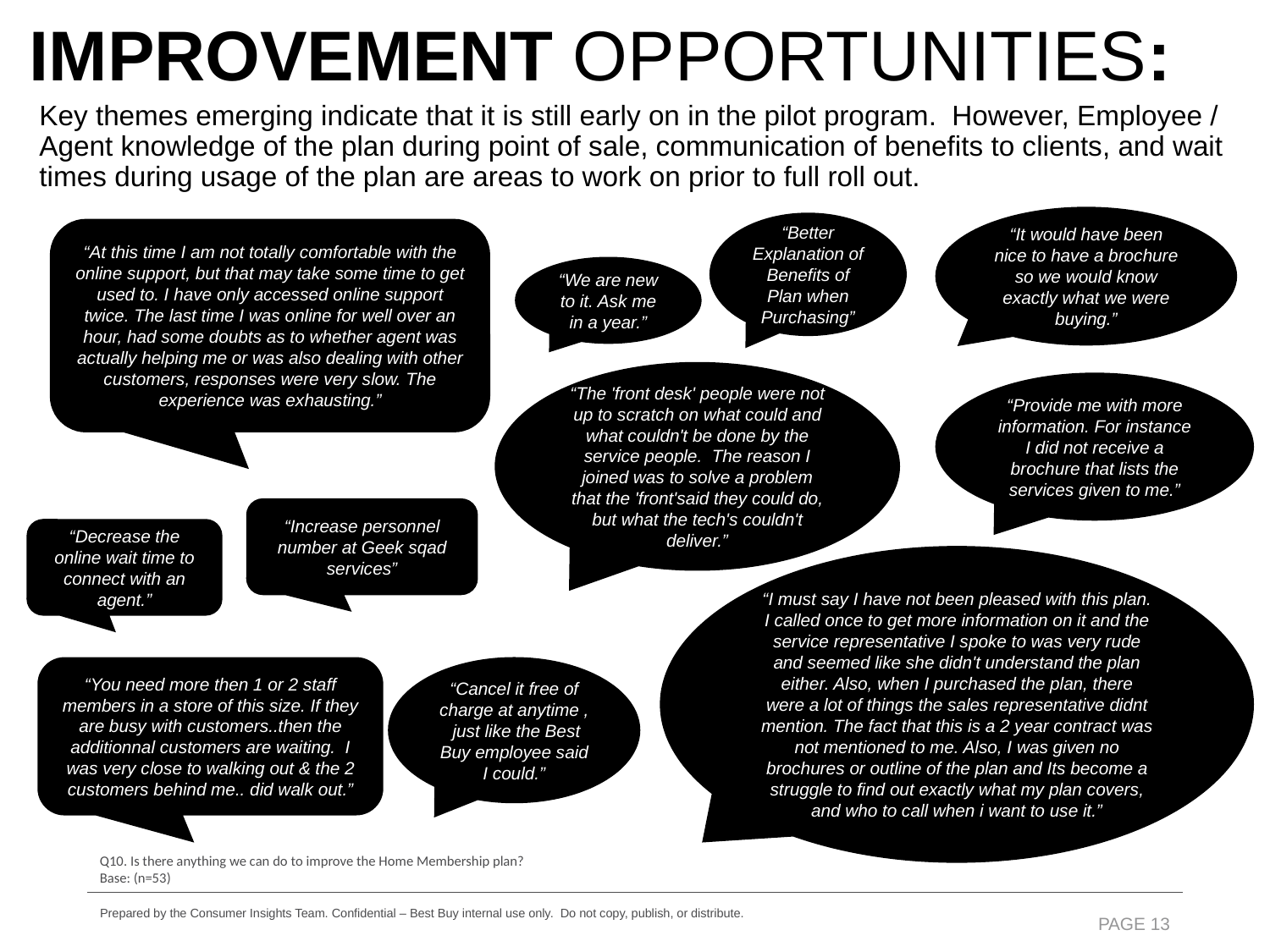

# IMPROVEMENT OPPORTUNITIES:
Key themes emerging indicate that it is still early on in the pilot program.  However, Employee / Agent knowledge of the plan during point of sale, communication of benefits to clients, and wait times during usage of the plan are areas to work on prior to full roll out.
“It would have been nice to have a brochure so we would know exactly what we were buying.”
“Better Explanation of Benefits of Plan when Purchasing”
“At this time I am not totally comfortable with the online support, but that may take some time to get used to. I have only accessed online support twice. The last time I was online for well over an hour, had some doubts as to whether agent was actually helping me or was also dealing with other customers, responses were very slow. The experience was exhausting.”
“We are new to it. Ask me in a year.”
“The 'front desk' people were not up to scratch on what could and what couldn't be done by the service people.  The reason I joined was to solve a problem that the 'front'said they could do, but what the tech's couldn't deliver.”
“Provide me with more information. For instance I did not receive a brochure that lists the services given to me.”
“Increase personnel number at Geek sqad services”
“Decrease the online wait time to connect with an agent.”
“I must say I have not been pleased with this plan. I called once to get more information on it and the service representative I spoke to was very rude and seemed like she didn't understand the plan either. Also, when I purchased the plan, there were a lot of things the sales representative didnt mention. The fact that this is a 2 year contract was not mentioned to me. Also, I was given no brochures or outline of the plan and Its become a struggle to find out exactly what my plan covers, and who to call when i want to use it.”
“You need more then 1 or 2 staff members in a store of this size. If they are busy with customers..then the additionnal customers are waiting.  I was very close to walking out & the 2 customers behind me.. did walk out.”
“Cancel it free of charge at anytime ,  just like the Best Buy employee said I could.”
Q10. Is there anything we can do to improve the Home Membership plan?
Base: (n=53)
Prepared by the Consumer Insights Team. Confidential – Best Buy internal use only.  Do not copy, publish, or distribute.

PAGE 13